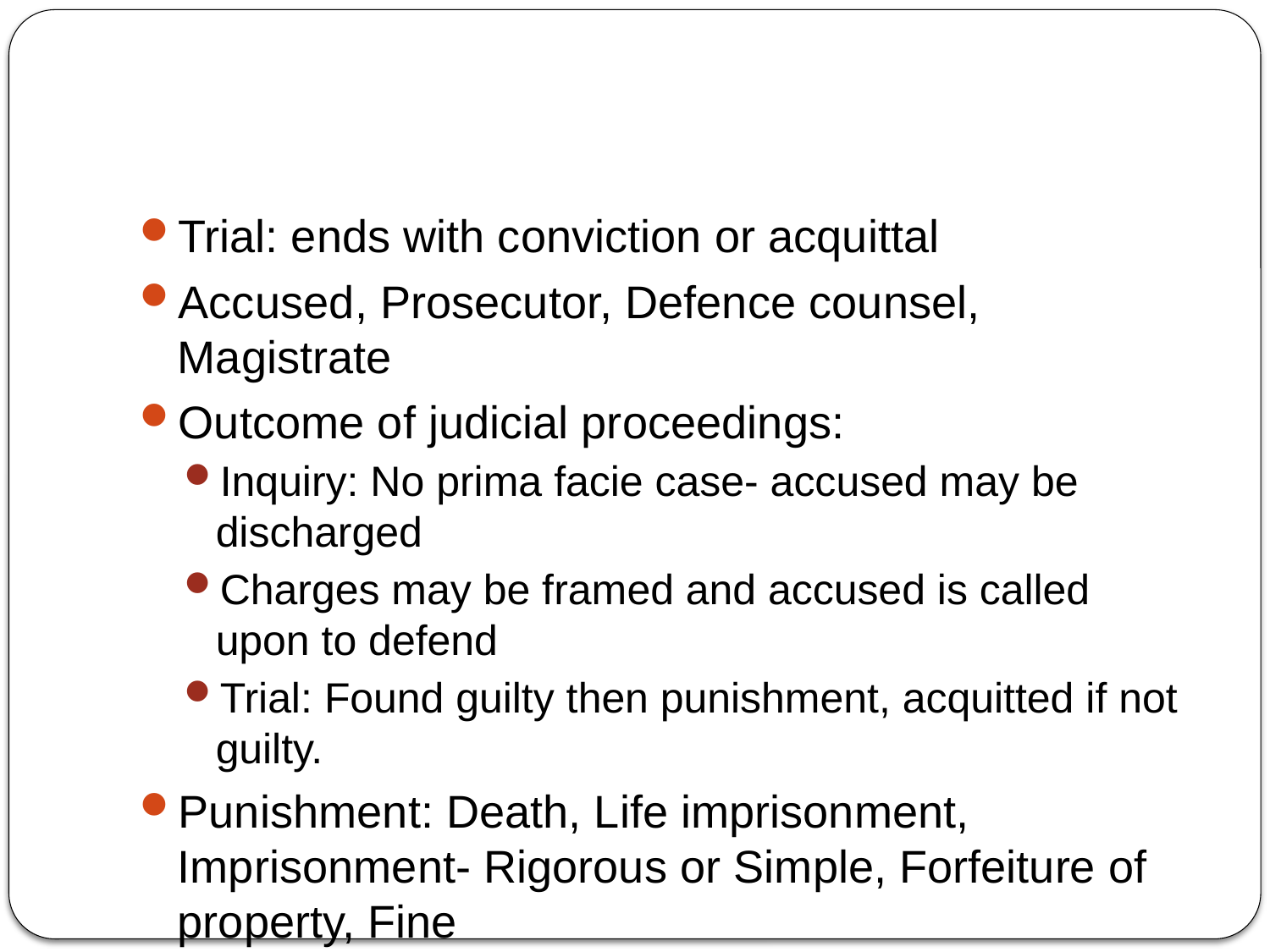

#
Trial: ends with conviction or acquittal
Accused, Prosecutor, Defence counsel, Magistrate
Outcome of judicial proceedings:
Inquiry: No prima facie case- accused may be discharged
Charges may be framed and accused is called upon to defend
Trial: Found guilty then punishment, acquitted if not guilty.
Punishment: Death, Life imprisonment, Imprisonment- Rigorous or Simple, Forfeiture of property, Fine
Exceptions: Child under 7 years, between 7-12 years, insanity, intoxicant administration without his knowledge